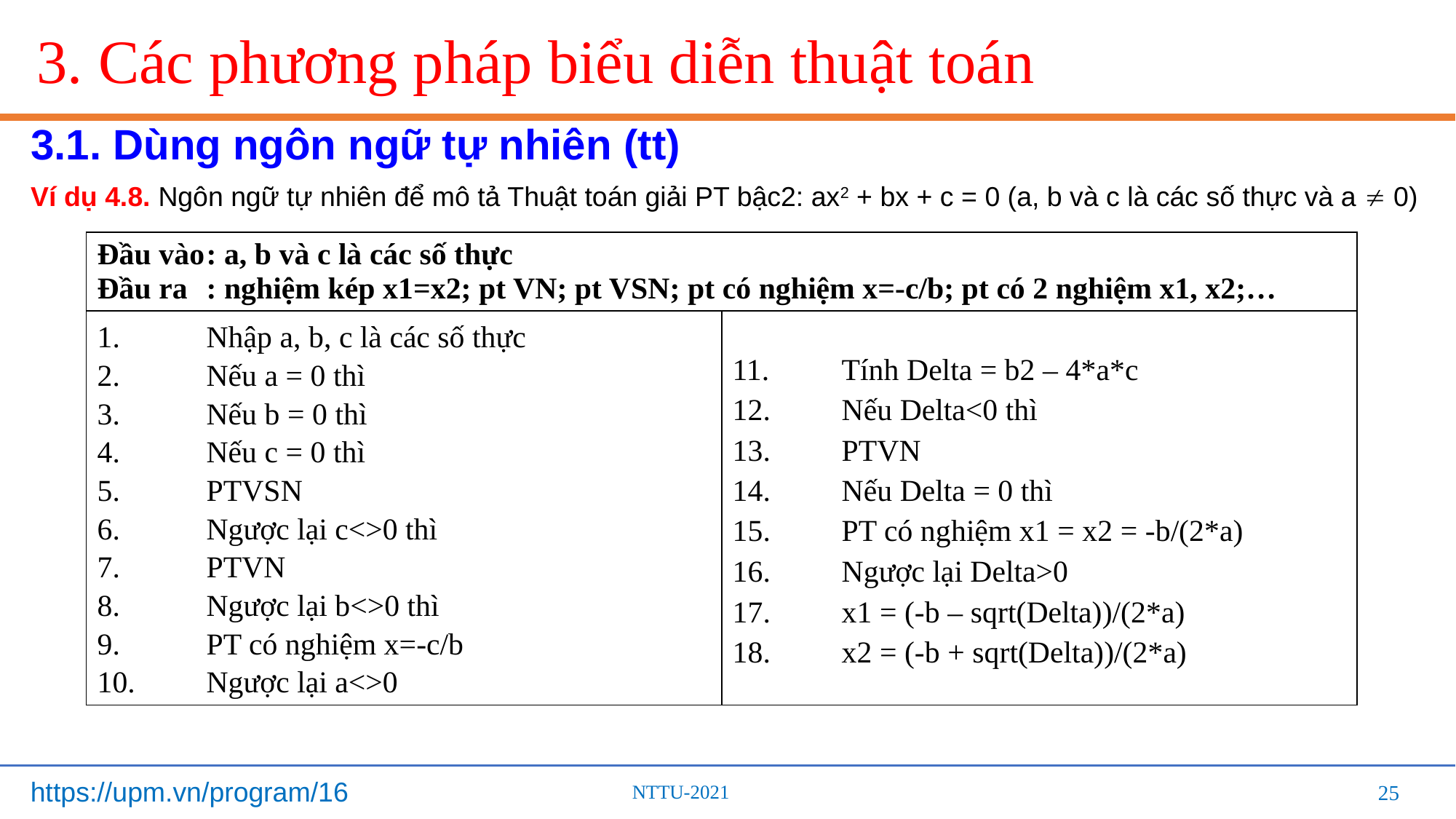

# 3. Các phương pháp biểu diễn thuật toán
3.1. Dùng ngôn ngữ tự nhiên (tt)
Ví dụ 4.8. Ngôn ngữ tự nhiên để mô tả Thuật toán giải PT bậc2: ax2 + bx + c = 0 (a, b và c là các số thực và a ≠ 0)
| Đầu vào : a, b và c là các số thực Đầu ra : nghiệm kép x1=x2; pt VN; pt VSN; pt có nghiệm x=-c/b; pt có 2 nghiệm x1, x2;… |  |
| --- | --- |
| 1. Nhập a, b, c là các số thực 2. Nếu a = 0 thì 3. Nếu b = 0 thì 4. Nếu c = 0 thì 5. PTVSN 6. Ngược lại c<>0 thì 7. PTVN 8. Ngược lại b<>0 thì 9. PT có nghiệm x=-c/b 10. Ngược lại a<>0 | 11. Tính Delta = b2 – 4\*a\*c 12. Nếu Delta<0 thì 13. PTVN 14. Nếu Delta = 0 thì 15. PT có nghiệm x1 = x2 = -b/(2\*a) 16. Ngược lại Delta>0 17. x1 = (-b – sqrt(Delta))/(2\*a) 18. x2 = (-b + sqrt(Delta))/(2\*a) |
25
25